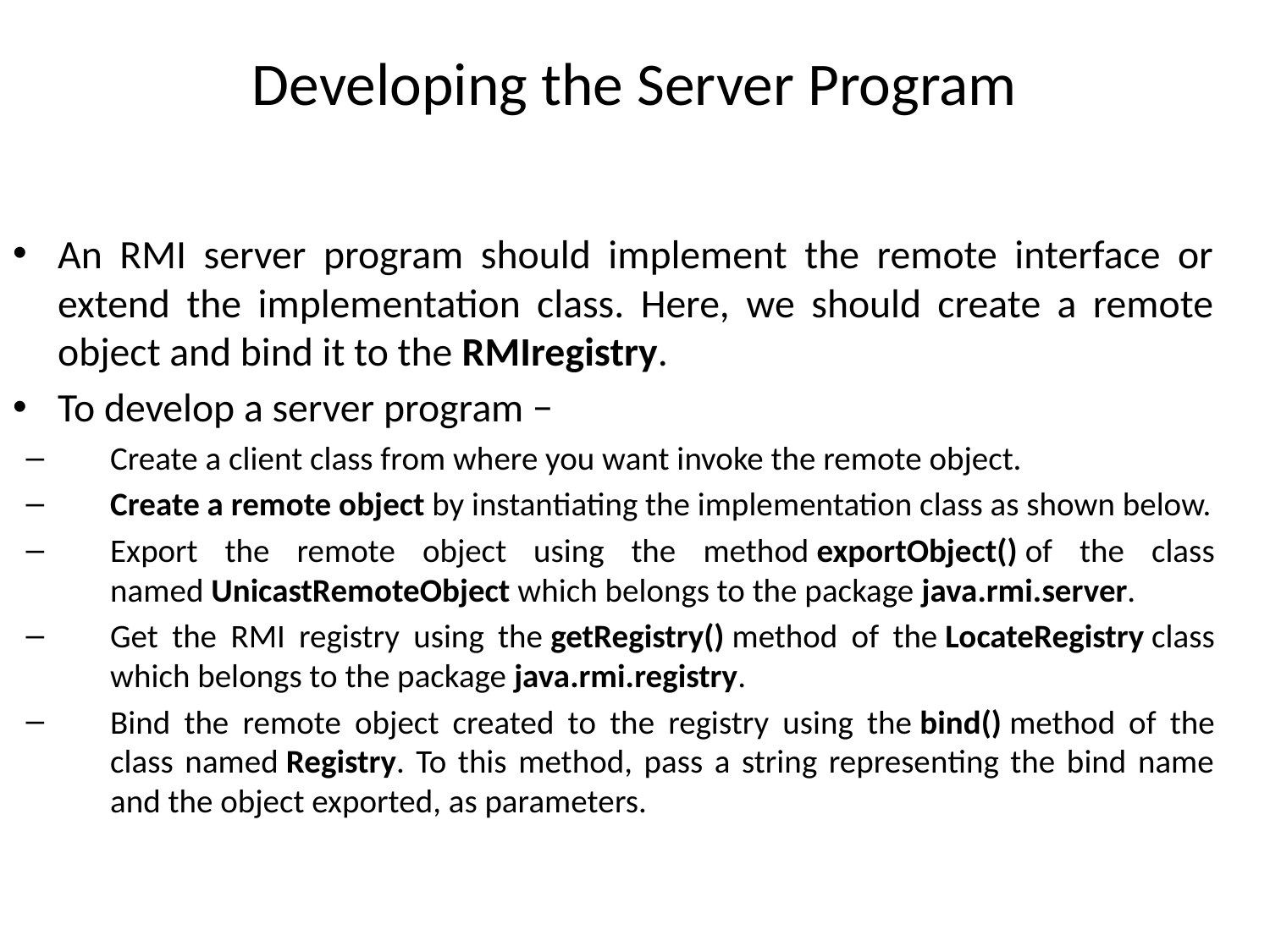

# Developing the Server Program
An RMI server program should implement the remote interface or extend the implementation class. Here, we should create a remote object and bind it to the RMIregistry.
To develop a server program −
Create a client class from where you want invoke the remote object.
Create a remote object by instantiating the implementation class as shown below.
Export the remote object using the method exportObject() of the class named UnicastRemoteObject which belongs to the package java.rmi.server.
Get the RMI registry using the getRegistry() method of the LocateRegistry class which belongs to the package java.rmi.registry.
Bind the remote object created to the registry using the bind() method of the class named Registry. To this method, pass a string representing the bind name and the object exported, as parameters.